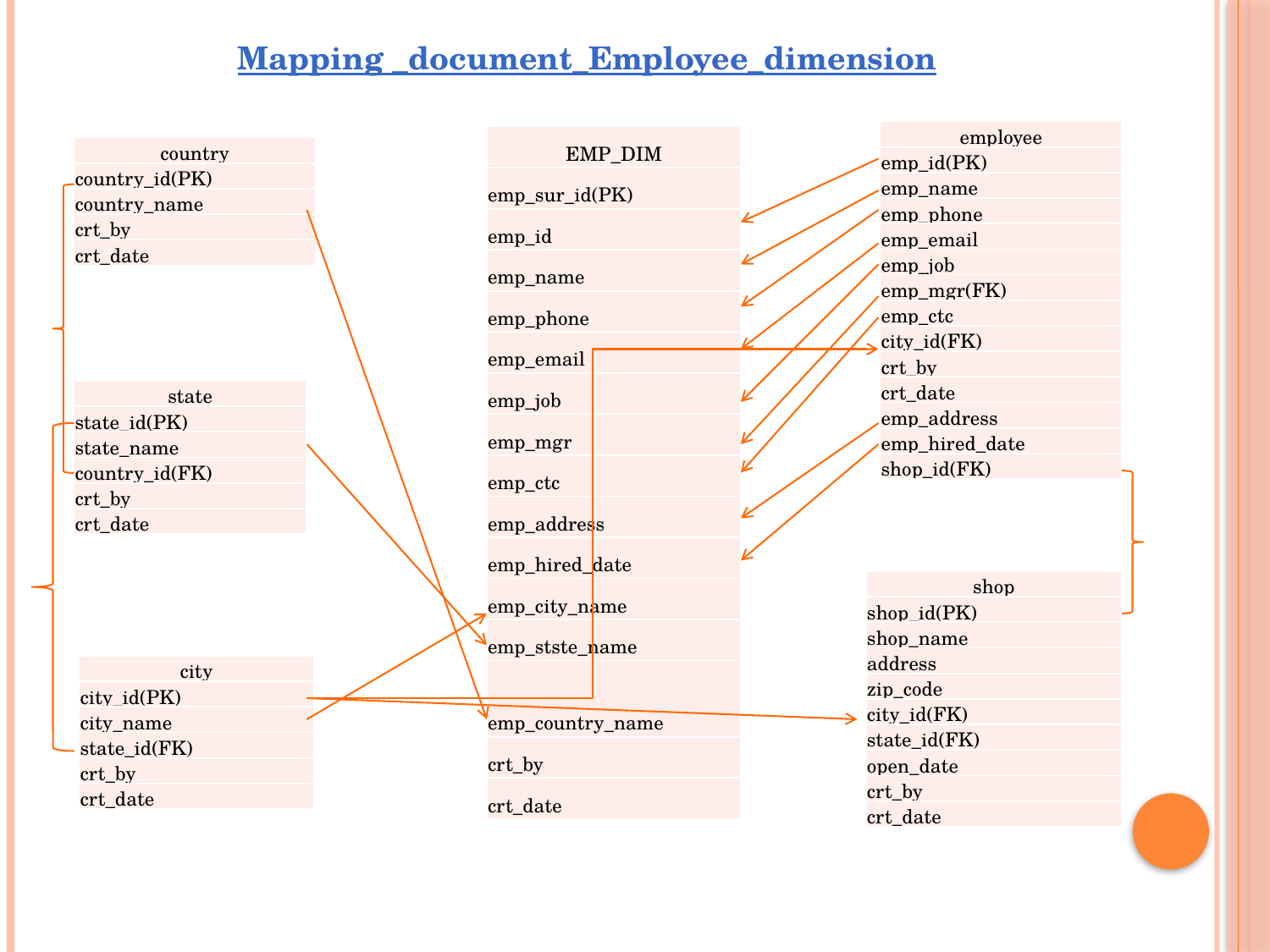

Mapping _document_Employee_dimension

| employee |
| --- |
| emp\_id(PK) |
| emp\_name |
| emp\_phone |
| emp\_email |
| emp\_job |
| emp\_mgr(FK) |
| emp\_ctc |
| city\_id(FK) |
| crt\_by |
| crt\_date |
| emp\_address |
| emp\_hired\_date |
| shop\_id(FK) |
| EMP\_DIM |
| --- |
| emp\_sur\_id(PK) |
| emp\_id |
| emp\_name |
| emp\_phone |
| emp\_email |
| emp\_job |
| emp\_mgr |
| emp\_ctc |
| emp\_address |
| emp\_hired\_date |
| emp\_city\_name |
| emp\_stste\_name |
| emp\_country\_name |
| crt\_by |
| crt\_date |
| country |
| --- |
| country\_id(PK) |
| country\_name |
| crt\_by |
| crt\_date |

| state |
| --- |
| state\_id(PK) |
| state\_name |
| country\_id(FK) |
| crt\_by |
| crt\_date |

| shop |
| --- |
| shop\_id(PK) |
| shop\_name |
| address |
| zip\_code |
| city\_id(FK) |
| state\_id(FK) |
| open\_date |
| crt\_by |
| crt\_date |
| city |
| --- |
| city\_id(PK) |
| city\_name |
| state\_id(FK) |
| crt\_by |
| crt\_date |